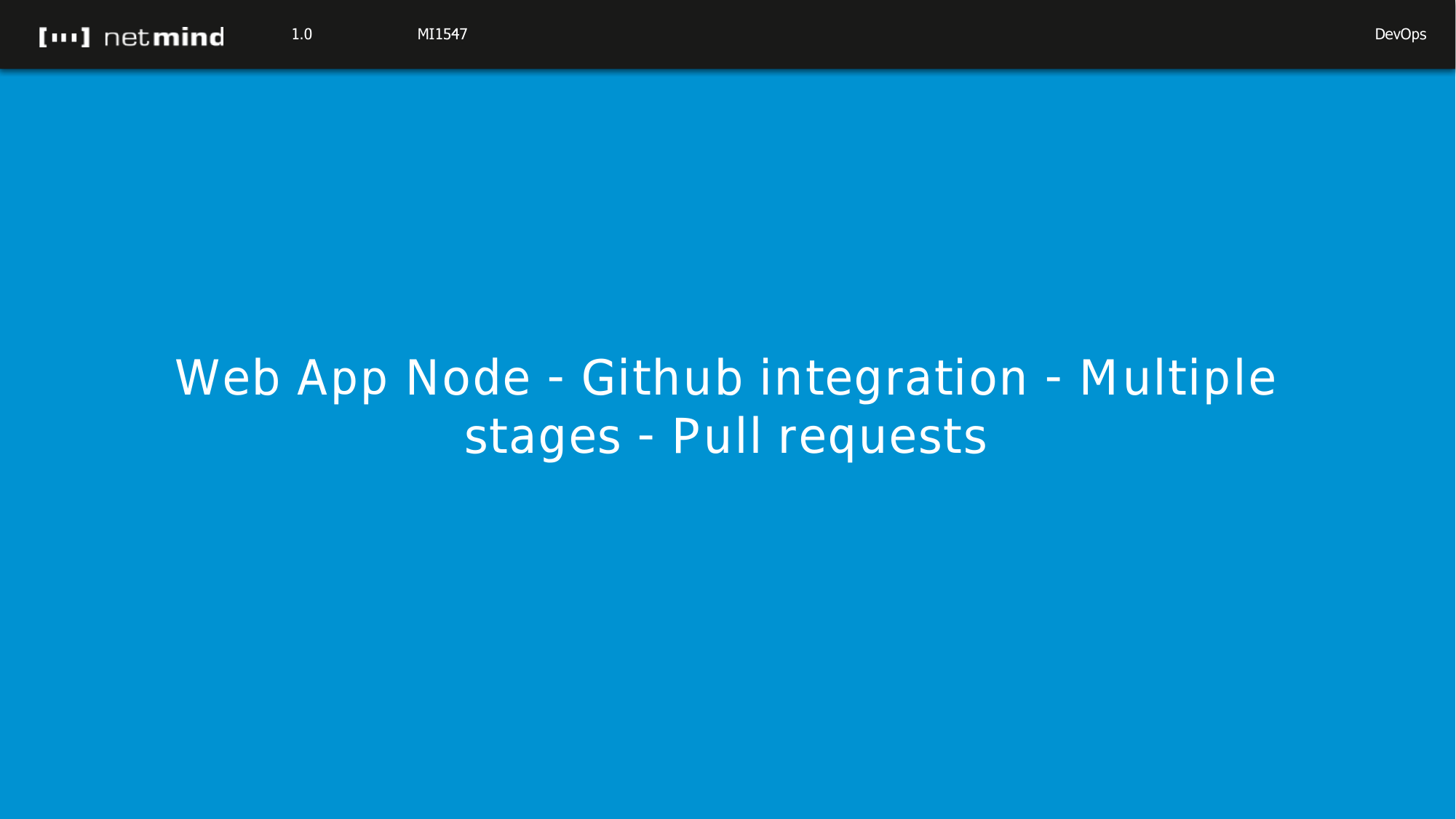

# Web App Node - Github integration - Multiple stages - Pull requests